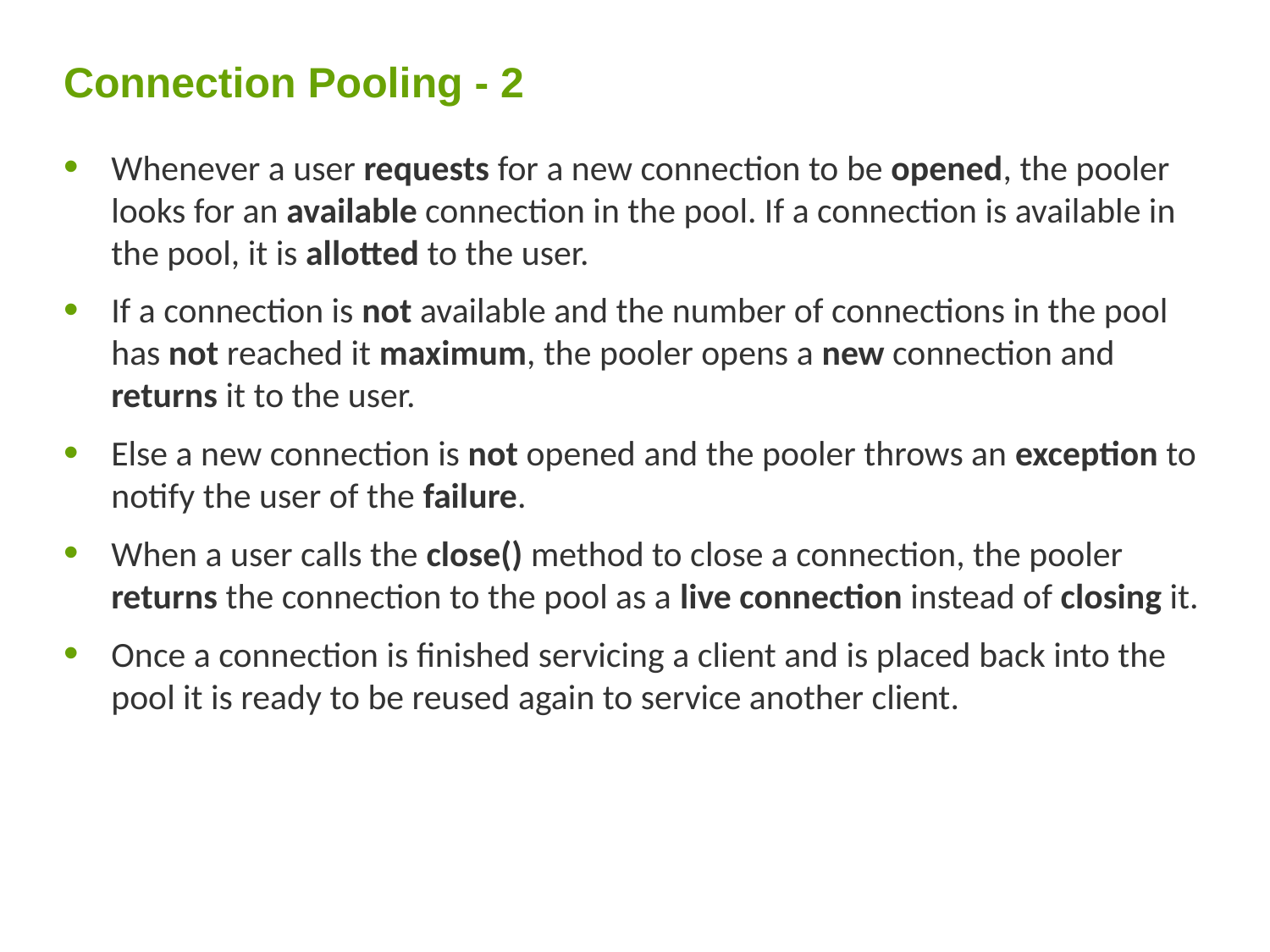

# Connection Pooling - 2
Whenever a user requests for a new connection to be opened, the pooler looks for an available connection in the pool. If a connection is available in the pool, it is allotted to the user.
If a connection is not available and the number of connections in the pool has not reached it maximum, the pooler opens a new connection and returns it to the user.
Else a new connection is not opened and the pooler throws an exception to notify the user of the failure.
When a user calls the close() method to close a connection, the pooler returns the connection to the pool as a live connection instead of closing it.
Once a connection is finished servicing a client and is placed back into the pool it is ready to be reused again to service another client.